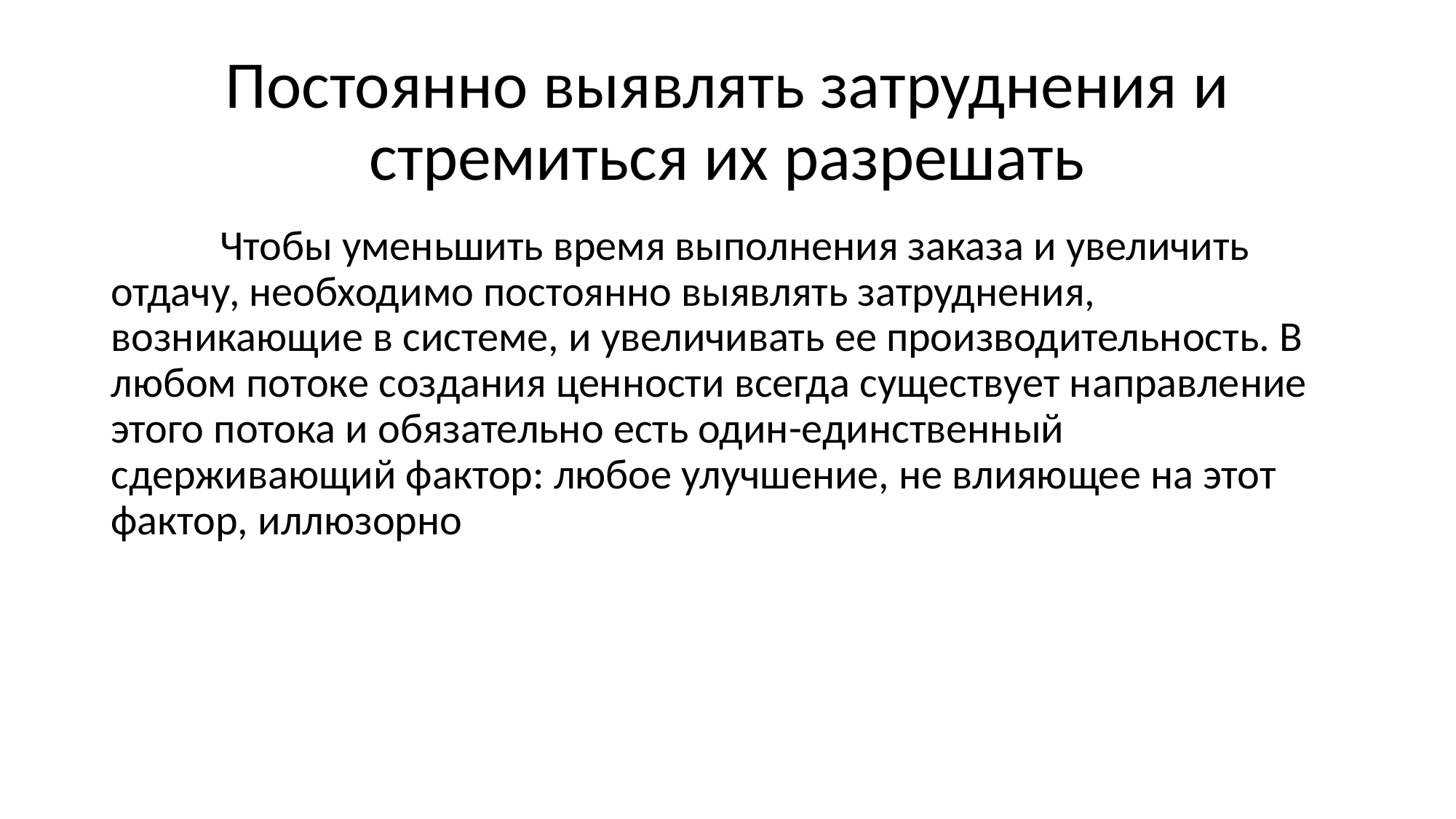

# Постоянно выявлять затруднения и стремиться их разрешать
	Чтобы уменьшить время выполнения заказа и увеличить отдачу, необходимо постоянно выявлять затруднения, возникающие в системе, и увеличивать ее производительность. В любом потоке создания ценности всегда существует направление этого потока и обязательно есть один-единственный сдерживающий фактор: любое улучшение, не влияющее на этот фактор, иллюзорно